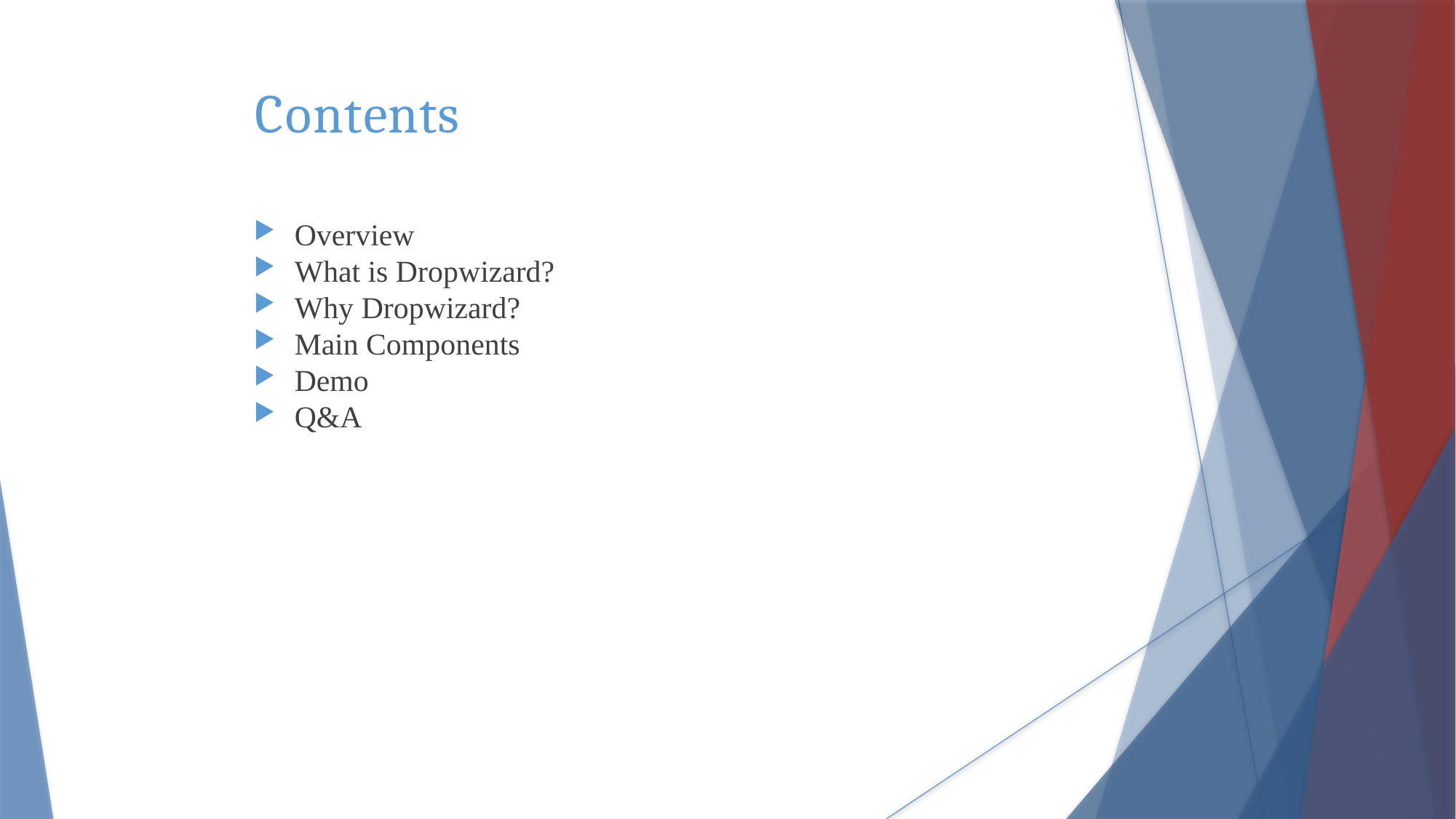

Contents
Overview
What is Dropwizard?
Why Dropwizard?
Main Components
Demo
Q&A